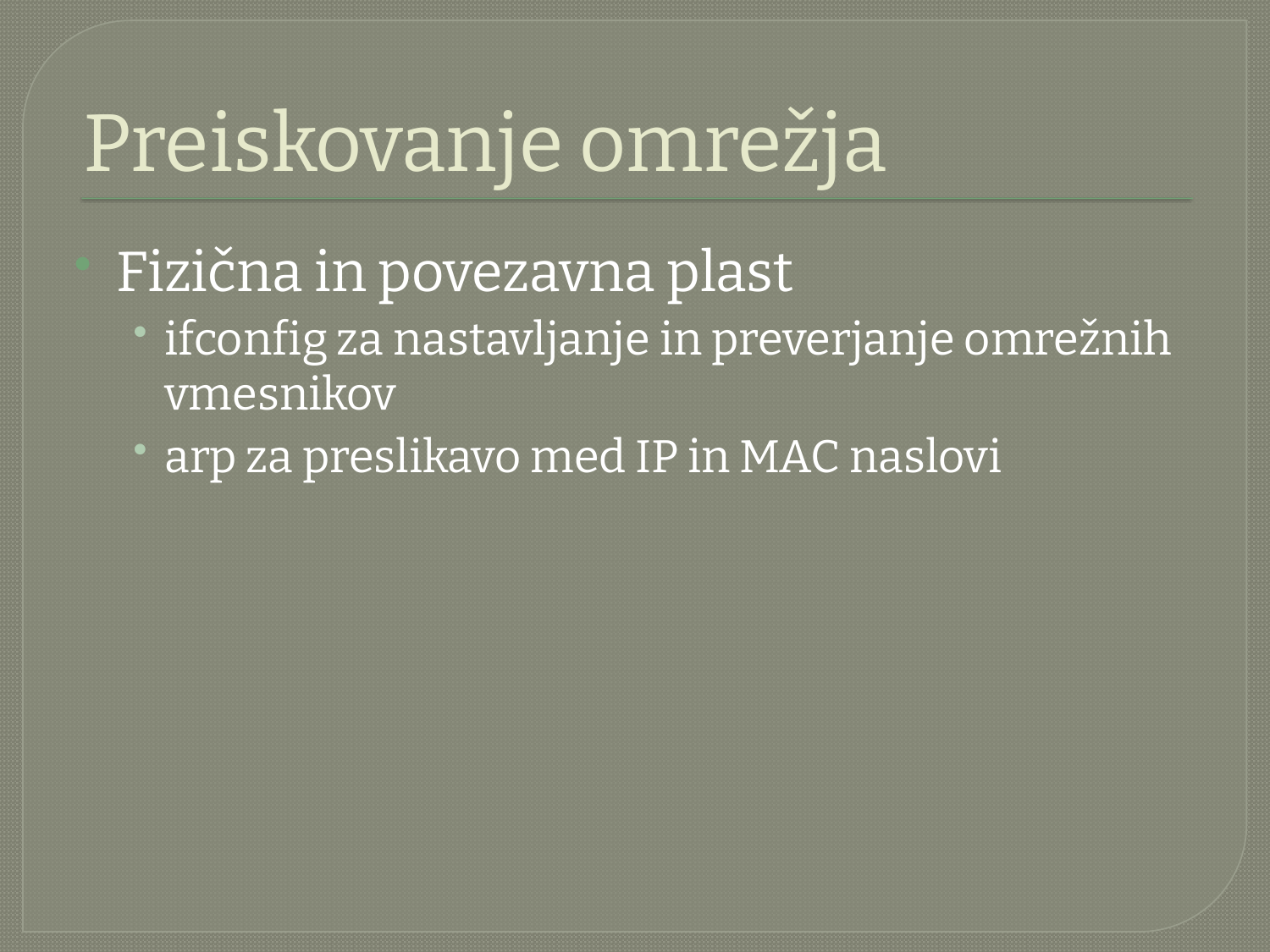

# Preiskovanje omrežja
Fizična in povezavna plast
ifconfig za nastavljanje in preverjanje omrežnih vmesnikov
arp za preslikavo med IP in MAC naslovi